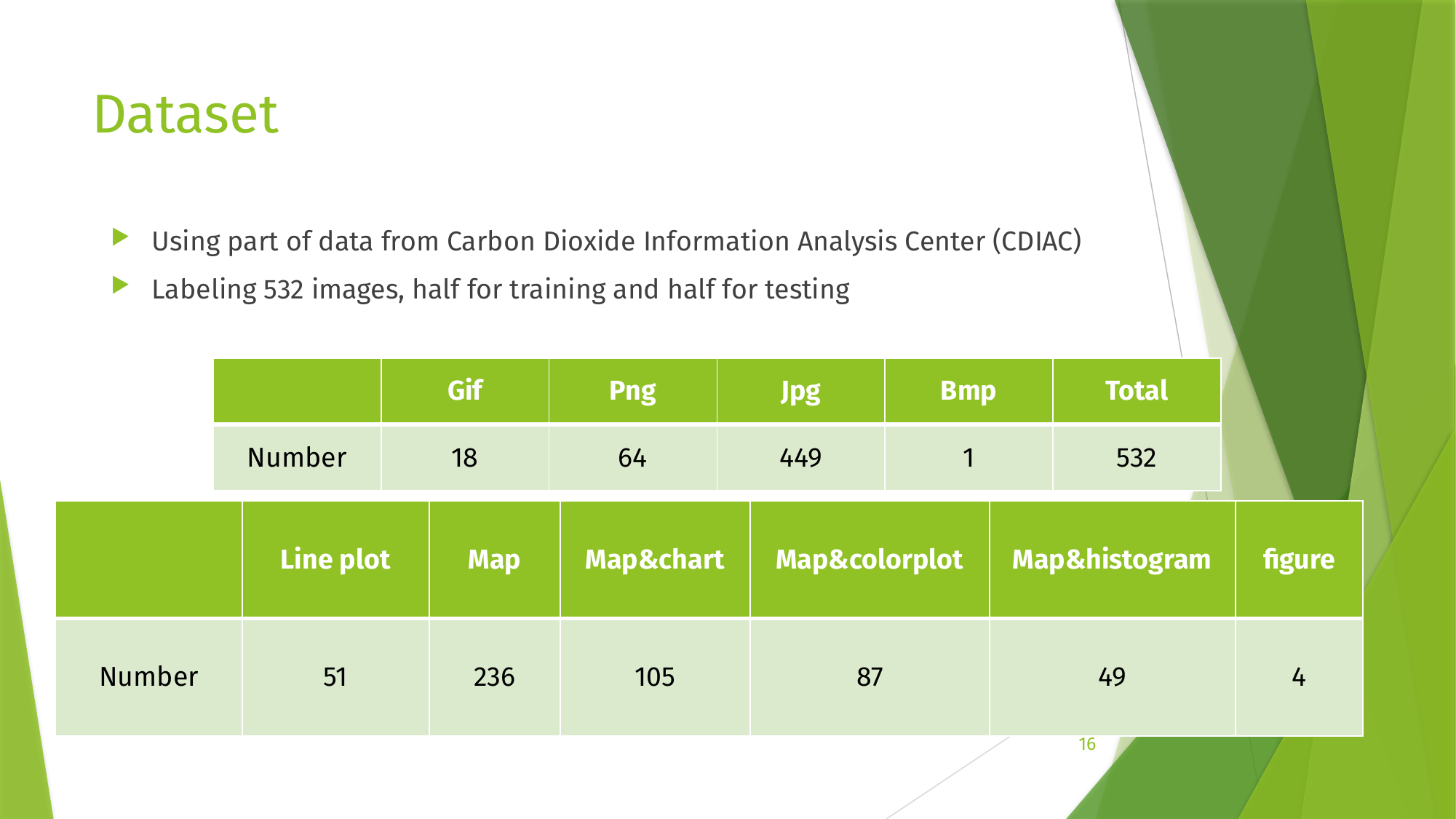

# Dataset
Using part of data from Carbon Dioxide Information Analysis Center (CDIAC)
Labeling 532 images, half for training and half for testing
|  | Gif | Png | Jpg | Bmp | Total |
| --- | --- | --- | --- | --- | --- |
| Number | 18 | 64 | 449 | 1 | 532 |
|  | Line plot | Map | Map&chart | Map&colorplot | Map&histogram | figure |
| --- | --- | --- | --- | --- | --- | --- |
| Number | 51 | 236 | 105 | 87 | 49 | 4 |
16